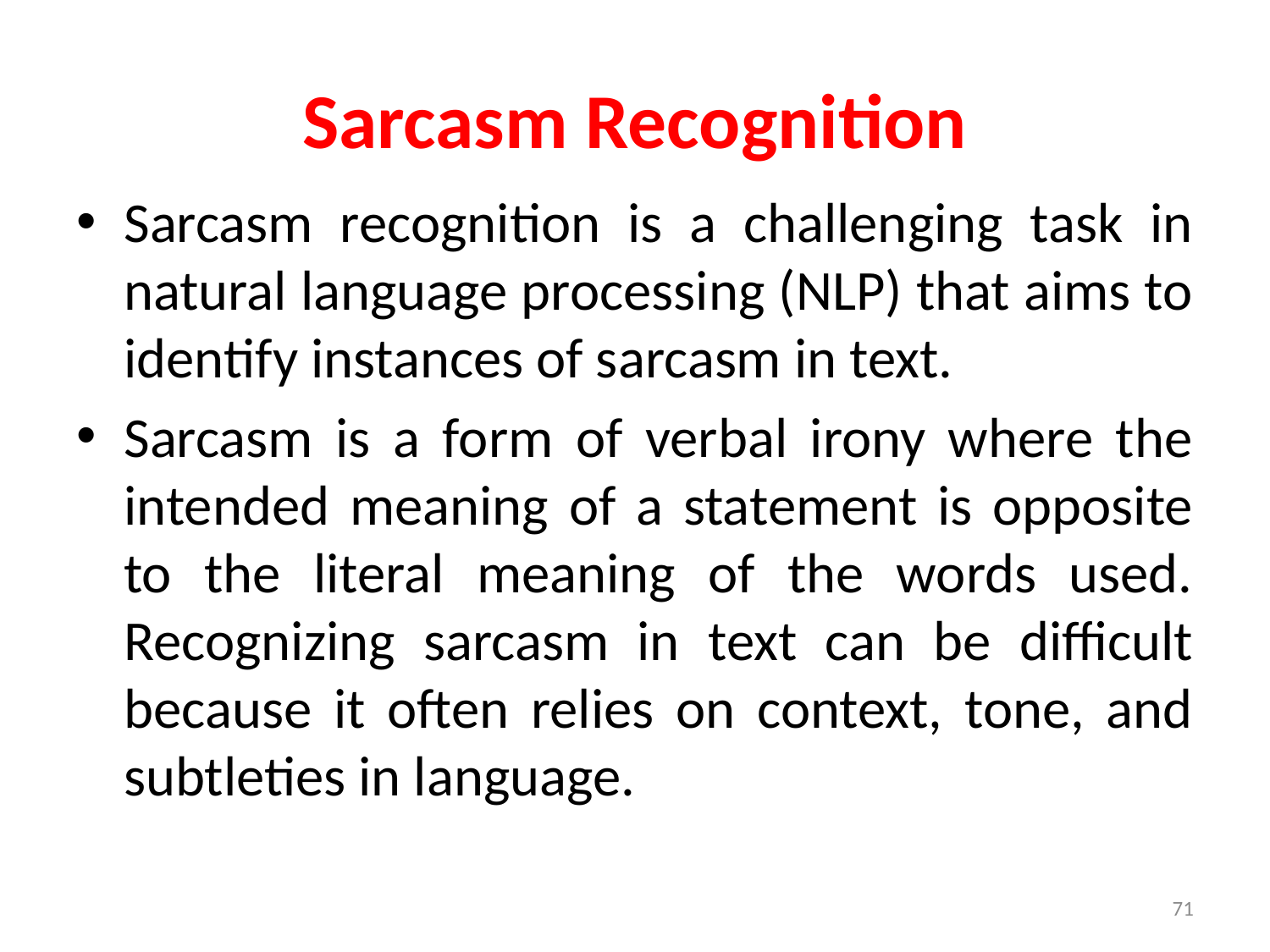

# Sarcasm Recognition
Sarcasm recognition is a challenging task in natural language processing (NLP) that aims to identify instances of sarcasm in text.
Sarcasm is a form of verbal irony where the intended meaning of a statement is opposite to the literal meaning of the words used. Recognizing sarcasm in text can be difficult because it often relies on context, tone, and subtleties in language.
71